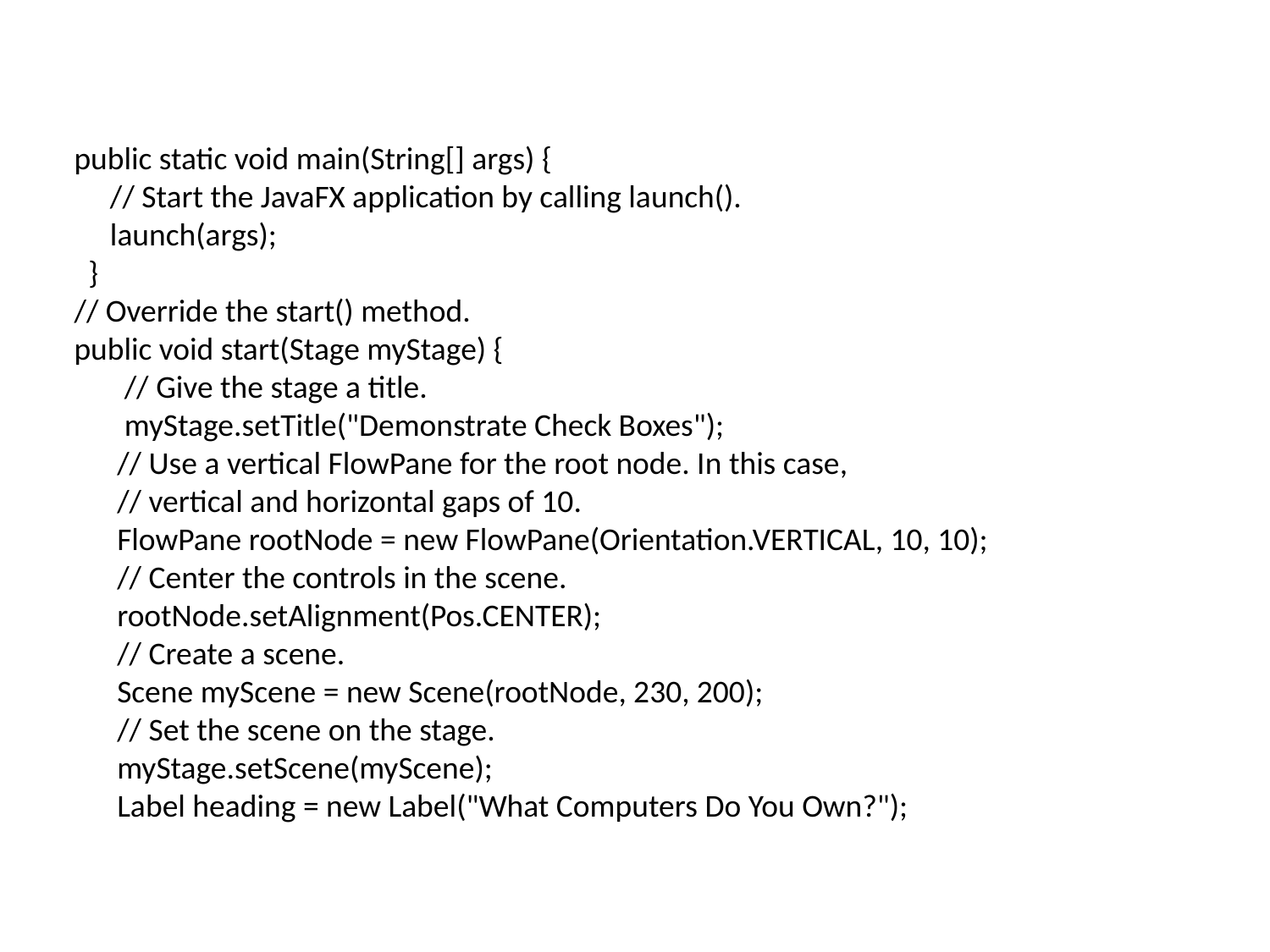

public static void main(String[] args) {
     // Start the JavaFX application by calling launch().
     launch(args);
  }
// Override the start() method.
public void start(Stage myStage) {
       // Give the stage a title.
       myStage.setTitle("Demonstrate Check Boxes");
      // Use a vertical FlowPane for the root node. In this case,
      // vertical and horizontal gaps of 10.
      FlowPane rootNode = new FlowPane(Orientation.VERTICAL, 10, 10);
      // Center the controls in the scene.
      rootNode.setAlignment(Pos.CENTER);
      // Create a scene.
      Scene myScene = new Scene(rootNode, 230, 200);
      // Set the scene on the stage.
      myStage.setScene(myScene);
      Label heading = new Label("What Computers Do You Own?");